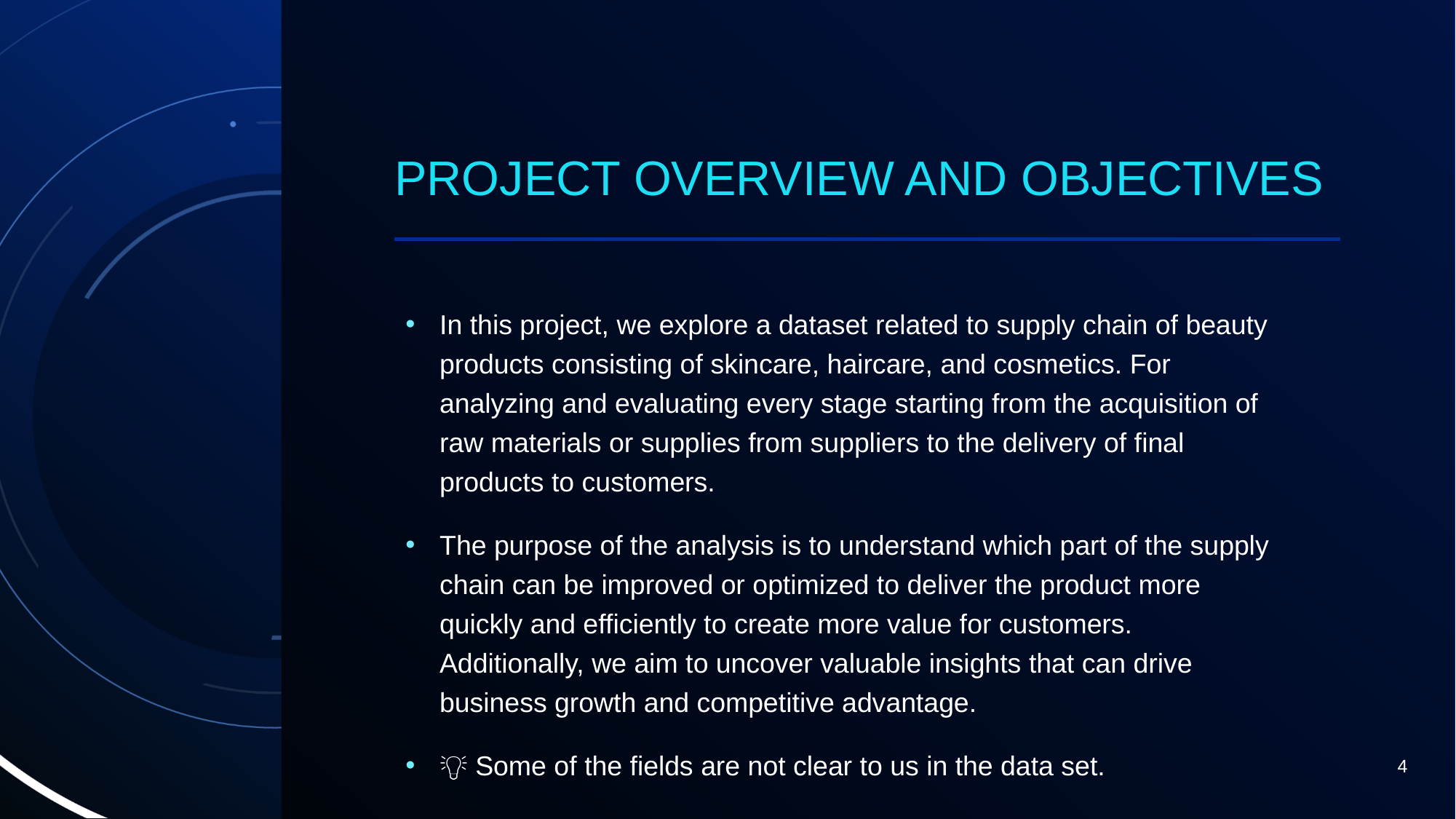

# Project overview and Objectives
In this project, we explore a dataset related to supply chain of beauty products consisting of skincare, haircare, and cosmetics. For analyzing and evaluating every stage starting from the acquisition of raw materials or supplies from suppliers to the delivery of final products to customers.
The purpose of the analysis is to understand which part of the supply chain can be improved or optimized to deliver the product more quickly and efficiently to create more value for customers. Additionally, we aim to uncover valuable insights that can drive business growth and competitive advantage.
💡 Some of the fields are not clear to us in the data set.
4